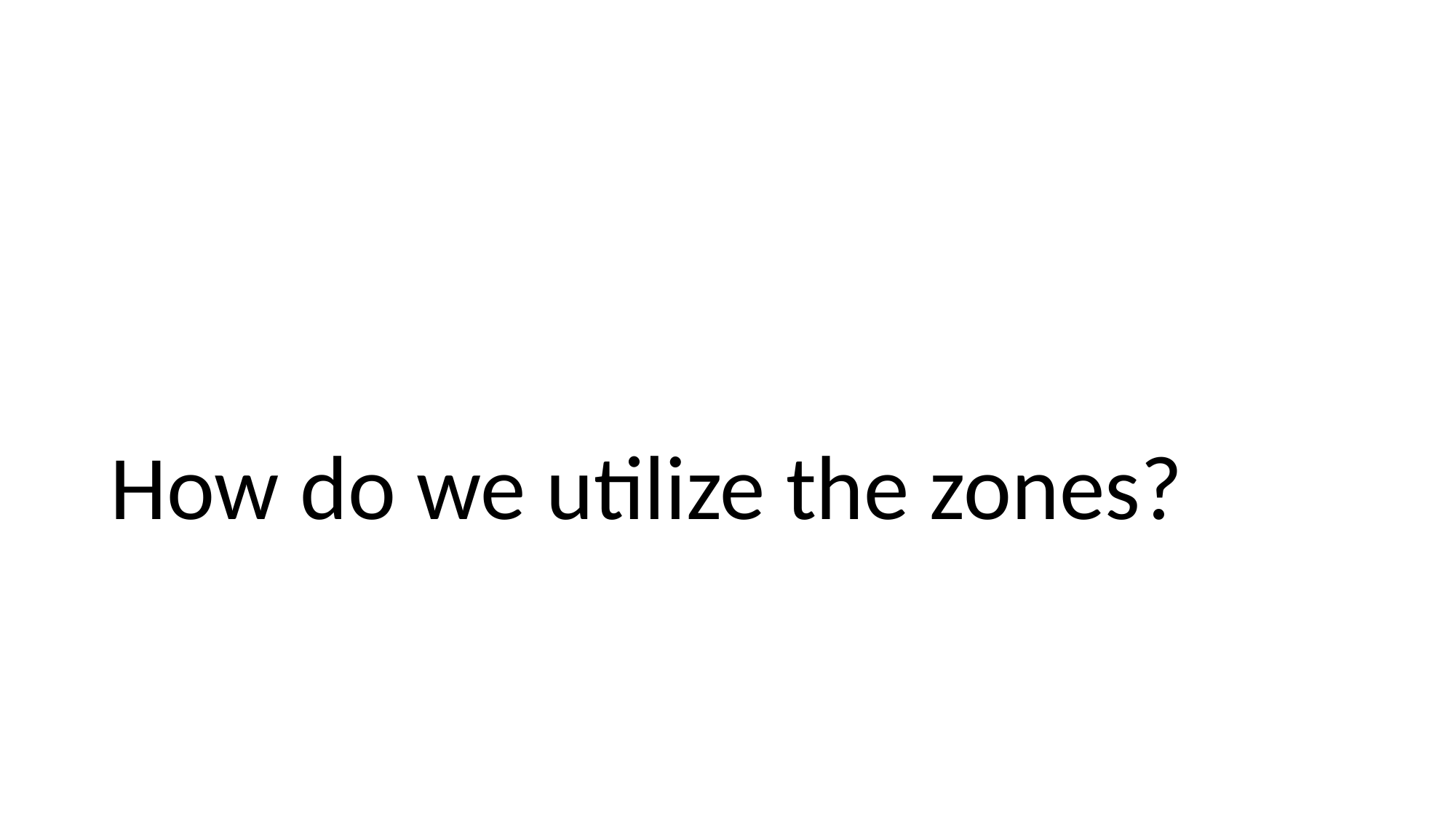

# How do we utilize the zones?